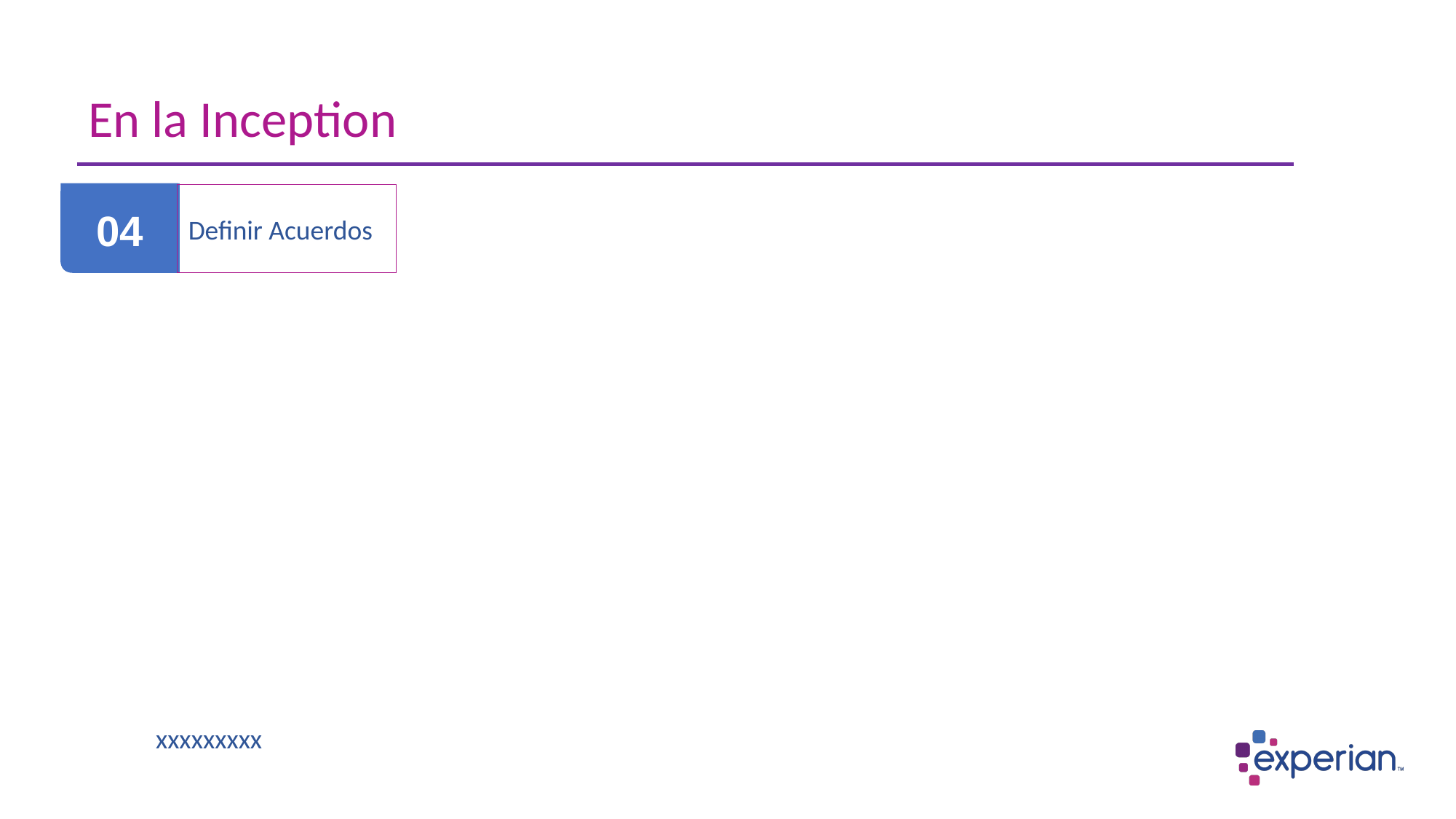

# En la Inception

04
Definir Acuerdos
xxxxxxxxx